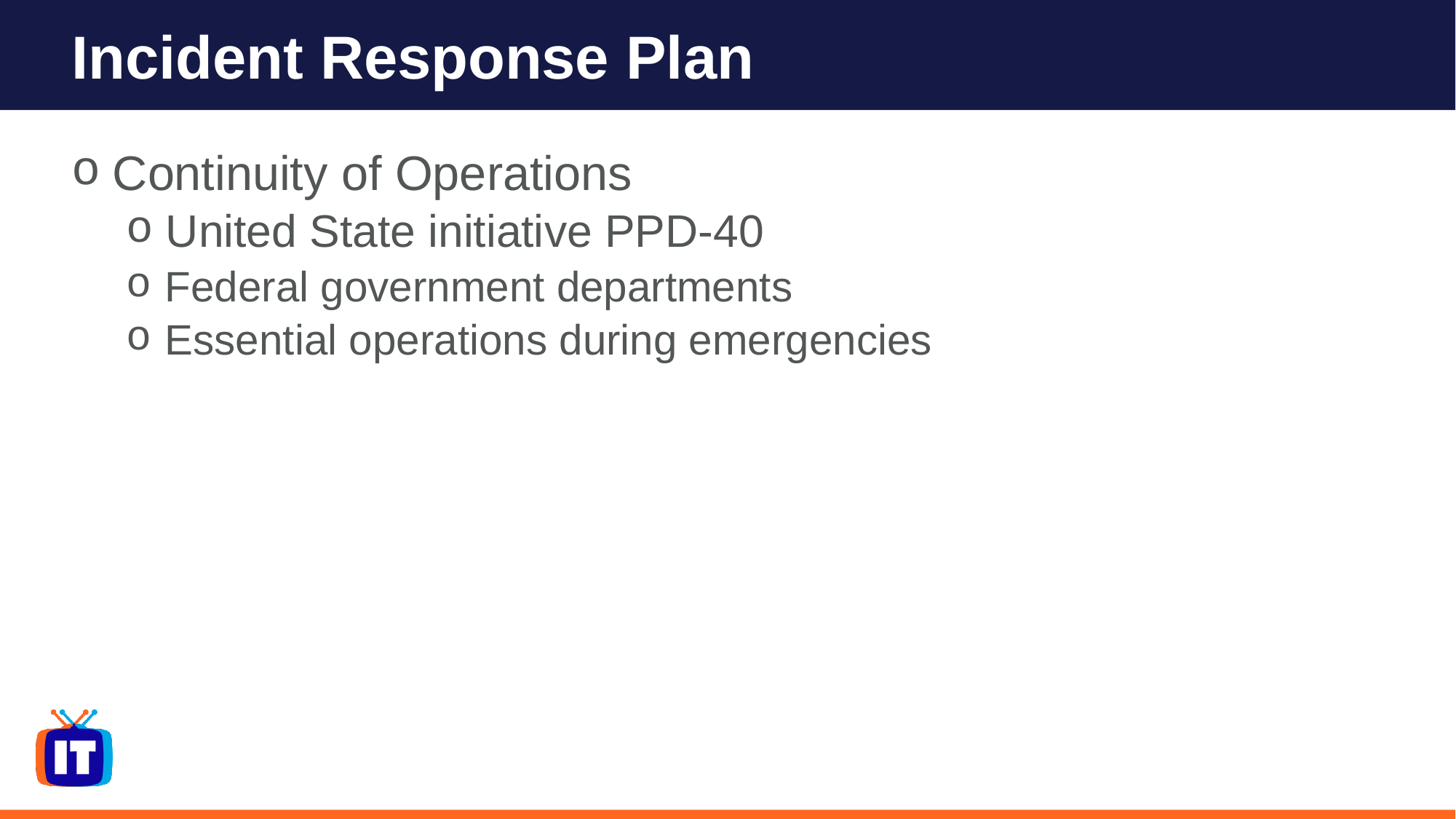

# Incident Response Plan
Continuity of Operations
 United State initiative PPD-40
 Federal government departments
 Essential operations during emergencies